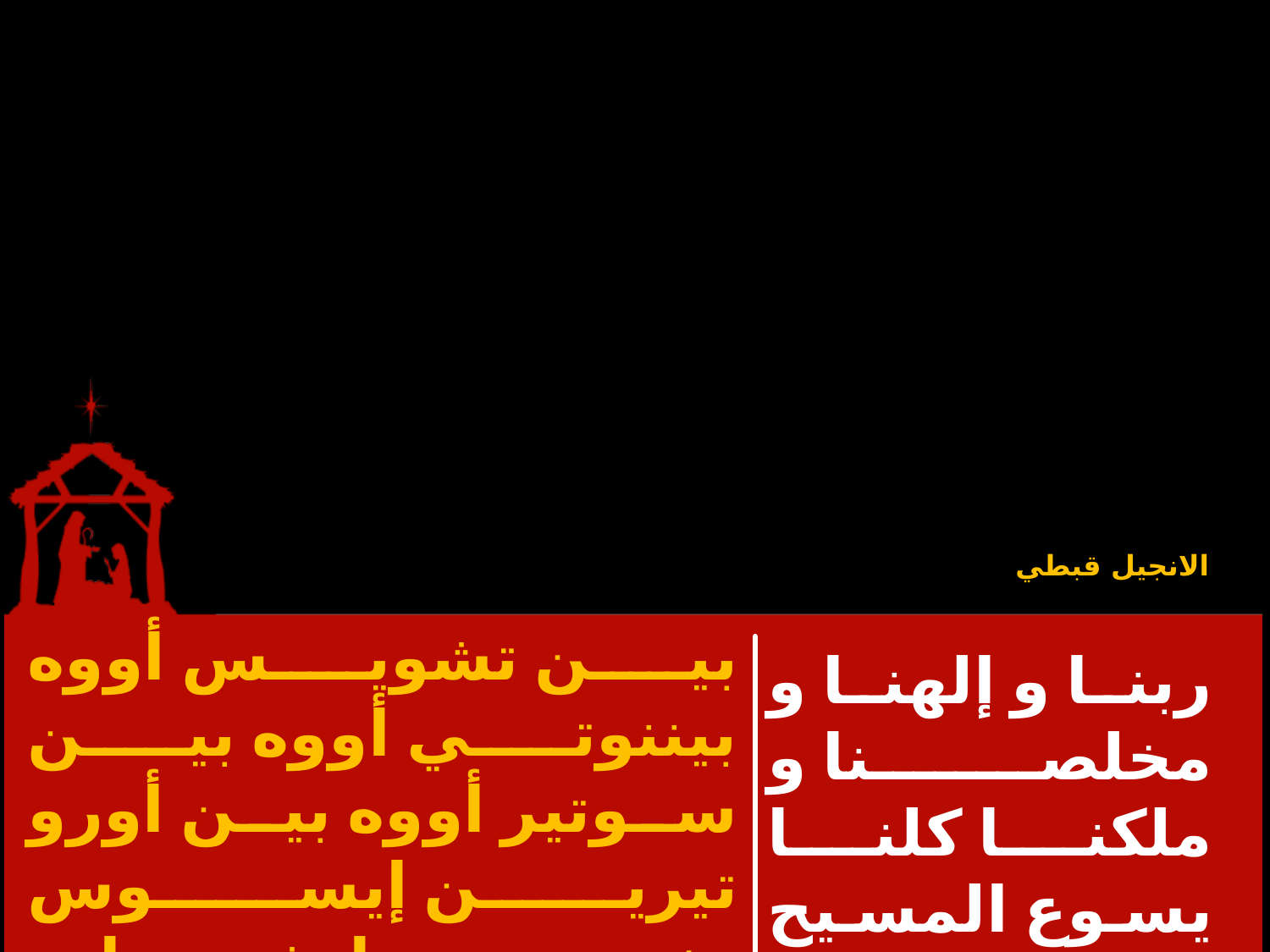

الانجيل قبطي
بين تشويس أووه بيننوتي أووه بين سوتير أووه بين أورو تيرين إيسوس بخرستوس إبشيري إم إفنوتي إتؤنخ بي اوؤوناف شا إينيه
ربنا و إلهنا و مخلصنا و ملكنا كلنا يسوع المسيح ابن اللـه الحى له المجد إلى الأبد